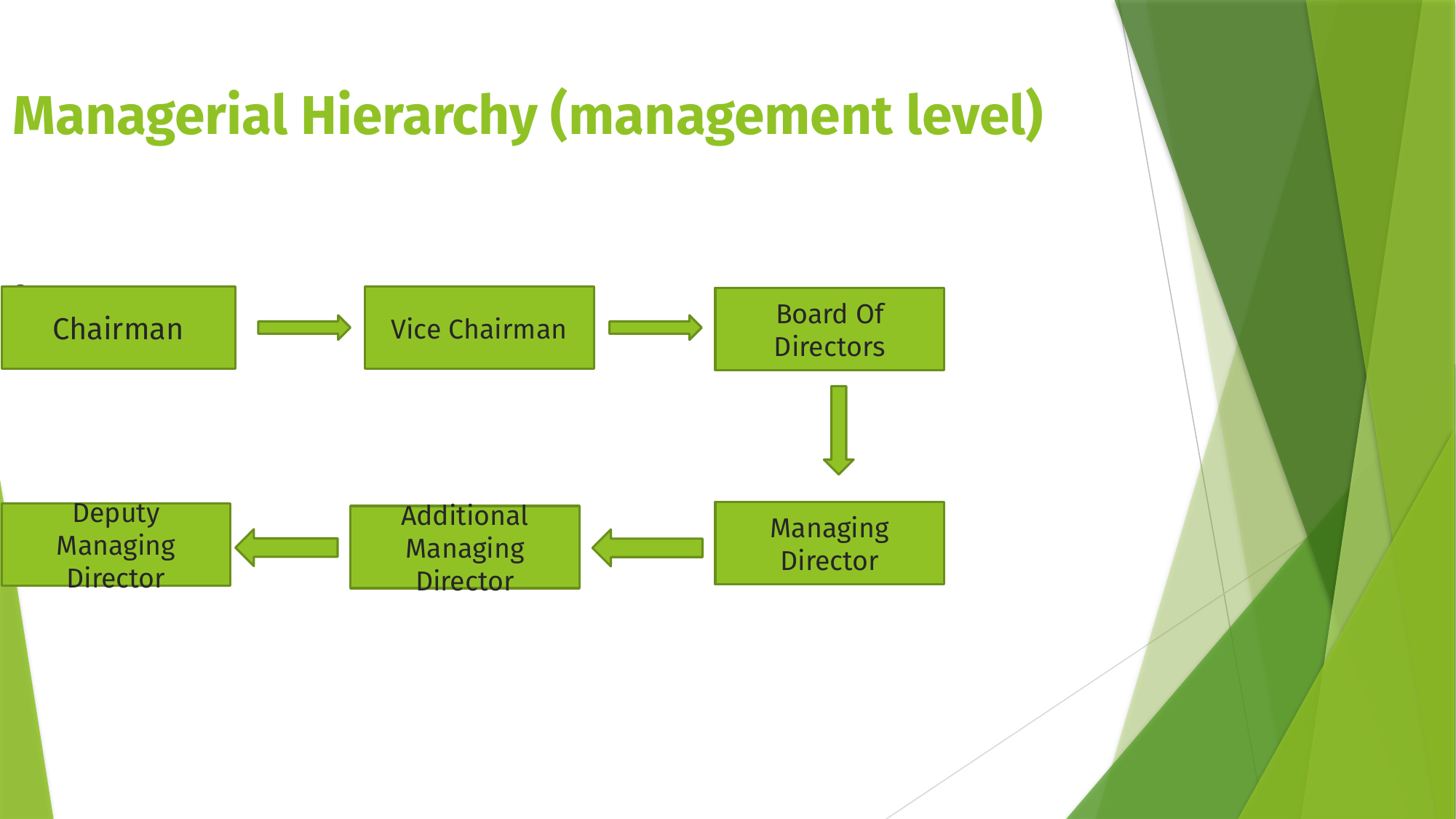

# Managerial Hierarchy (management level)
C
Chairman
Vice Chairman
Board Of
Directors

Managing
Director
Deputy
Managing
Director
Additional
Managing
Director